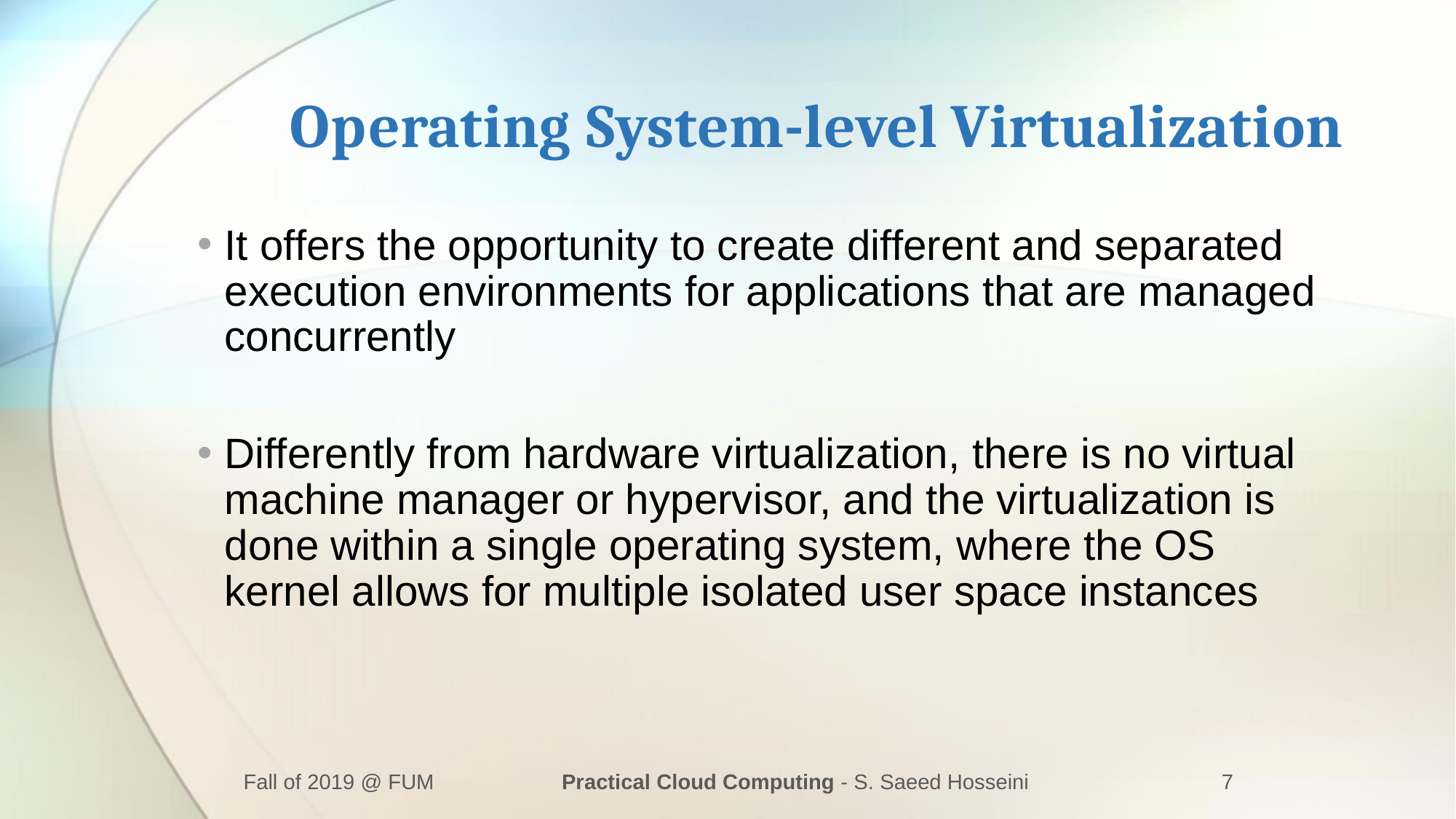

# Operating System-level Virtualization
It offers the opportunity to create different and separated execution environments for applications that are managed concurrently

Differently from hardware virtualization, there is no virtual machine manager or hypervisor, and the virtualization is done within a single operating system, where the OS kernel allows for multiple isolated user space instances
Fall of 2019 @ FUM
Practical Cloud Computing - S. Saeed Hosseini
7